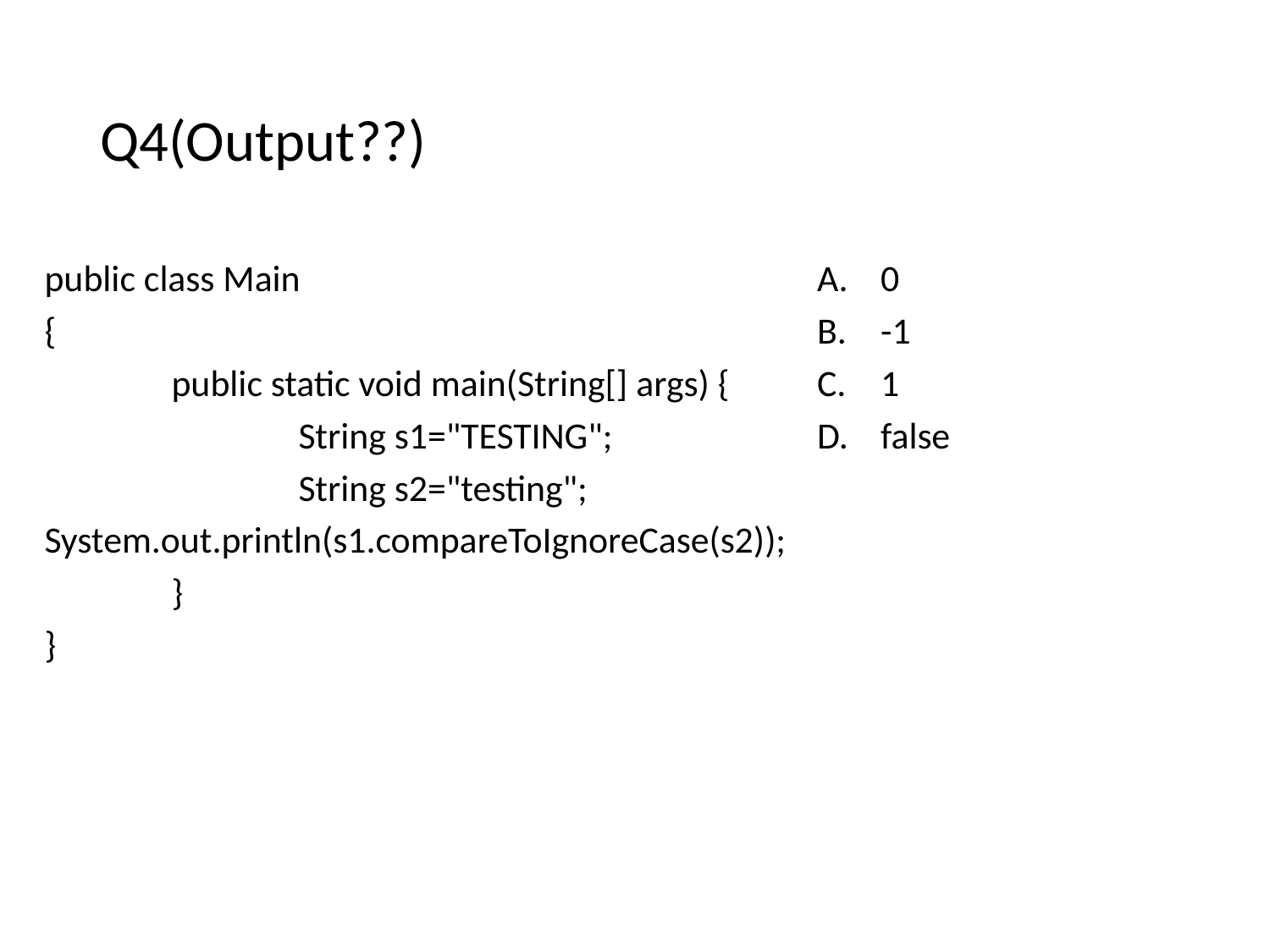

# Q4(Output??)
public class Main
{
	public static void main(String[] args) {
		String s1="TESTING";
		String s2="testing";
System.out.println(s1.compareToIgnoreCase(s2));
	}
}

0
-1
1
false